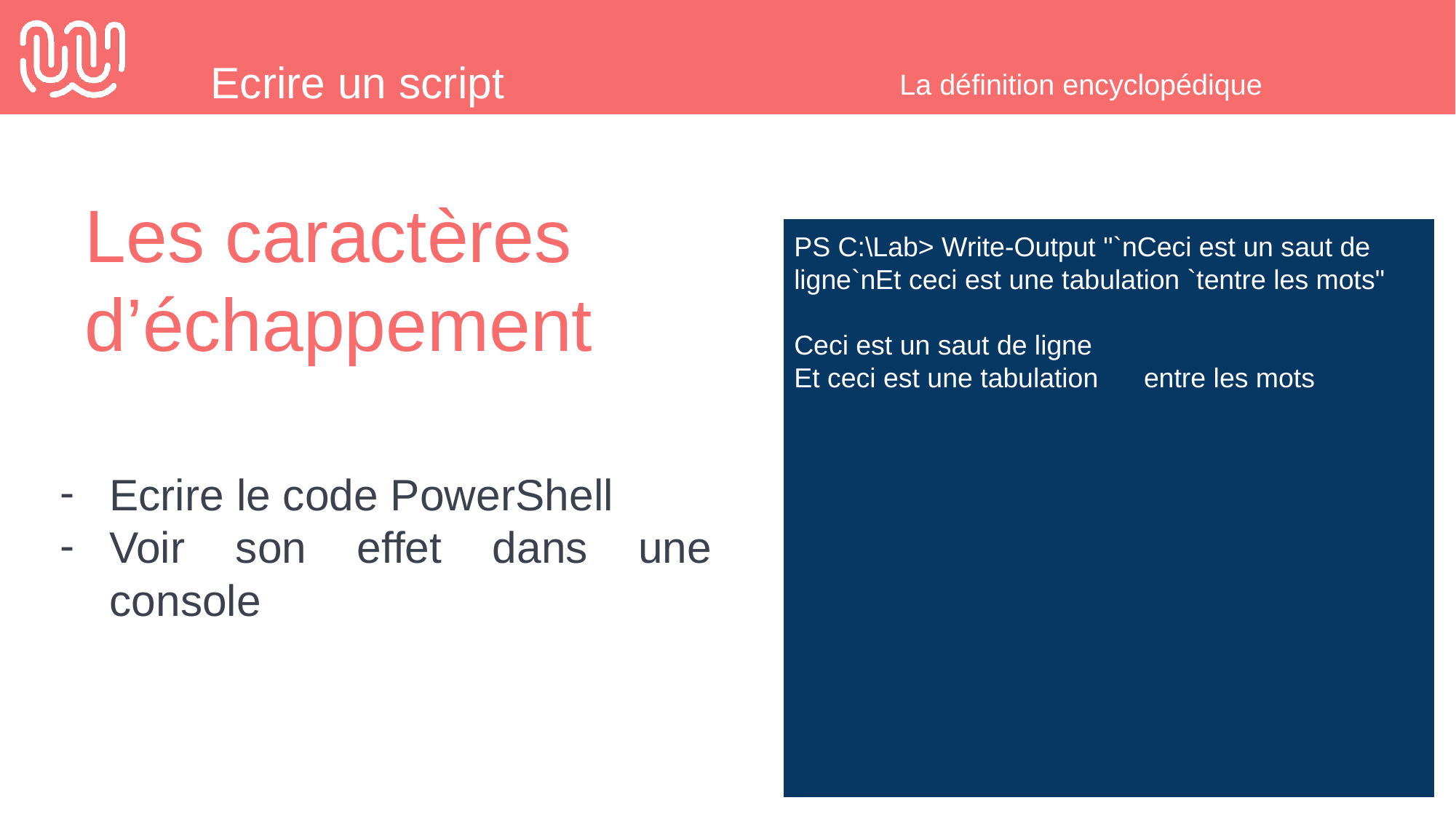

Ecrire un script
La définition encyclopédique
Les caractères d’échappement
PS C:\Lab> Write-Output "`nCeci est un saut de ligne`nEt ceci est une tabulation `tentre les mots"

Ceci est un saut de ligne
Et ceci est une tabulation      entre les mots

Ecrire le code PowerShell
Voir son effet dans une console